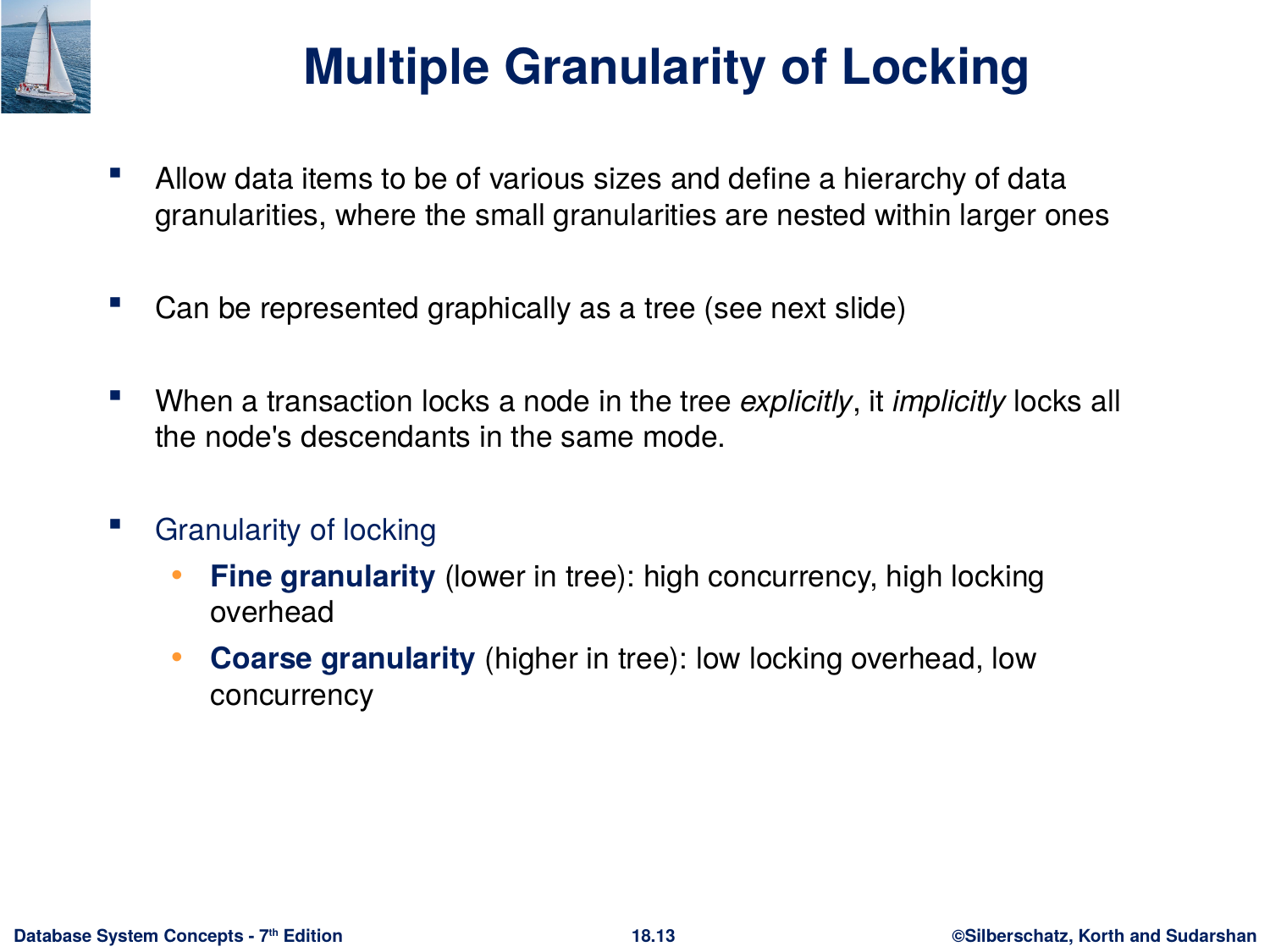

# Multiple Granularity of Locking
Allow data items to be of various sizes and define a hierarchy of data granularities, where the small granularities are nested within larger ones

Can be represented graphically as a tree (see next slide)

When a transaction locks a node in the tree explicitly, it implicitly locks all the node's descendants in the same mode.

Granularity of locking
Fine granularity (lower in tree): high concurrency, high locking overhead
Coarse granularity (higher in tree): low locking overhead, low concurrency